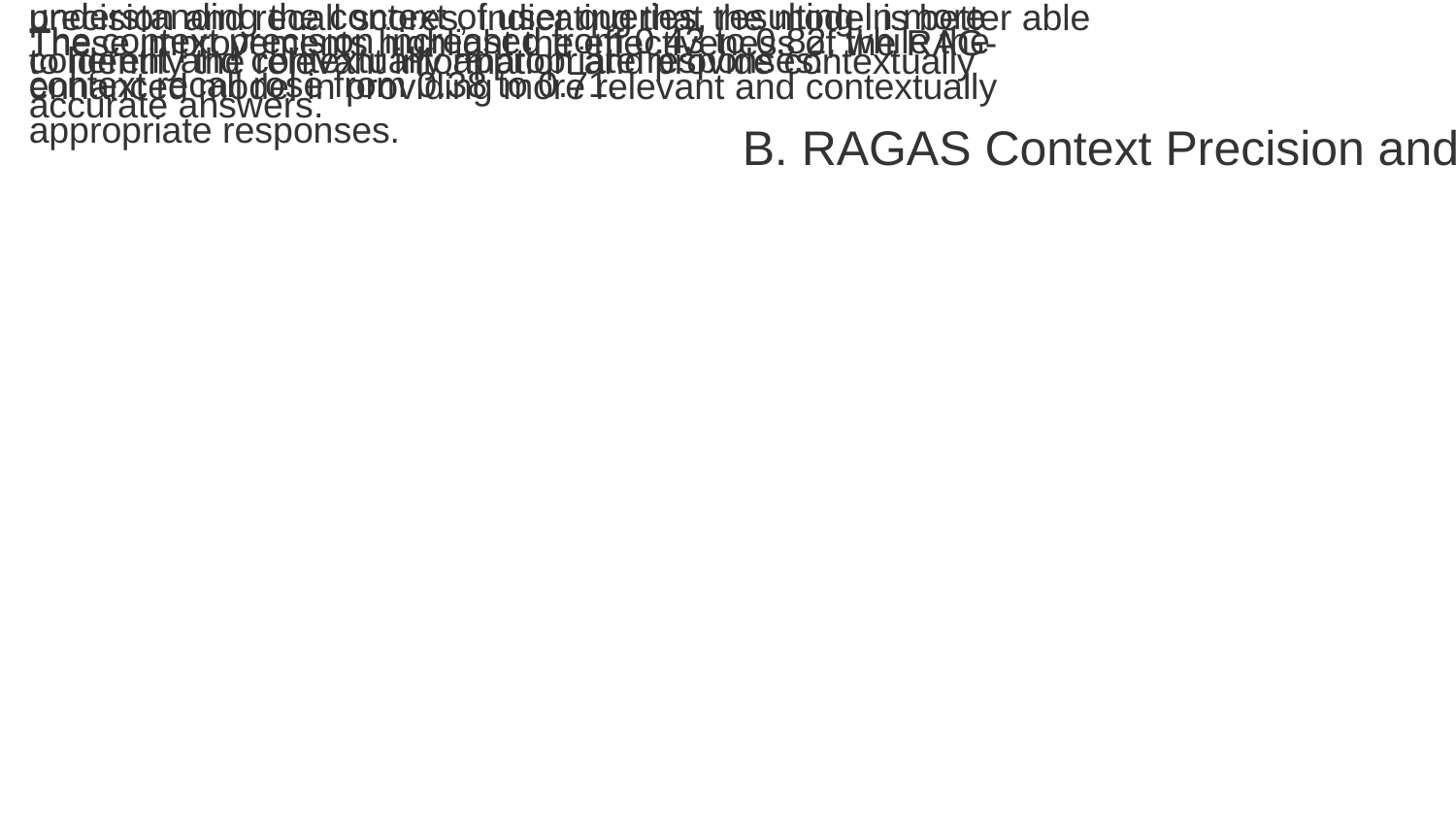

The RAG-enhanced model excels at maintaining and understanding the context of user queries, resulting in more coherent and contextually appropriate responses.
This is demonstrated by the significant improvement in context precision and recall scores, indicating that the model is better able to identify the relevant information and provide contextually accurate answers.
The context precision increased from 0.43 to 0.82, while the context recall rose from 0.38 to 0.71.
These improvements highlight the effectiveness of the RAG-enhanced model in providing more relevant and contextually appropriate responses.
B. RAGAS Context Precision and Recall